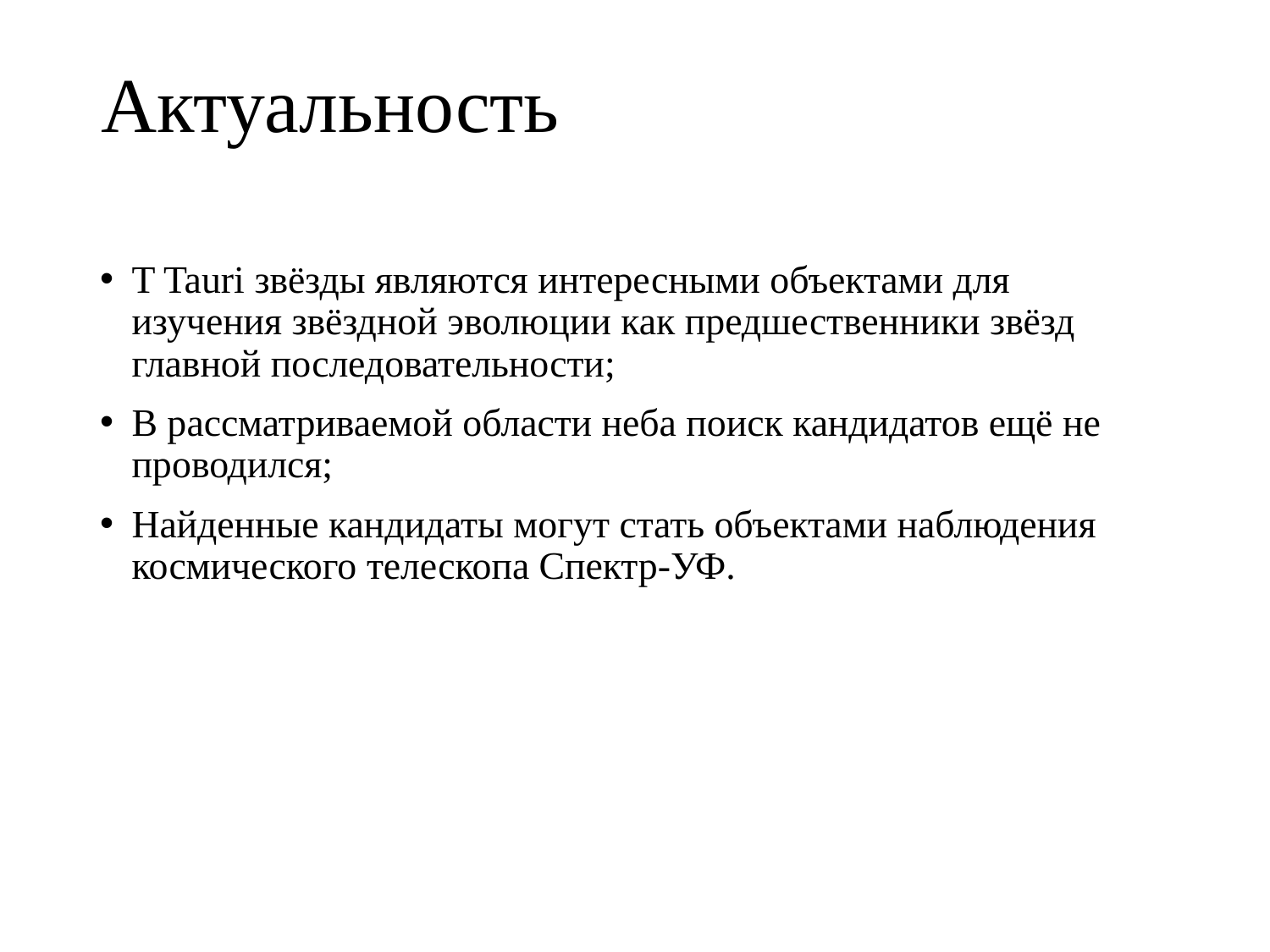

Актуальность
T Tauri звёзды являются интересными объектами для изучения звёздной эволюции как предшественники звёзд главной последовательности;
В рассматриваемой области неба поиск кандидатов ещё не проводился;
Найденные кандидаты могут стать объектами наблюдения космического телескопа Спектр-УФ.